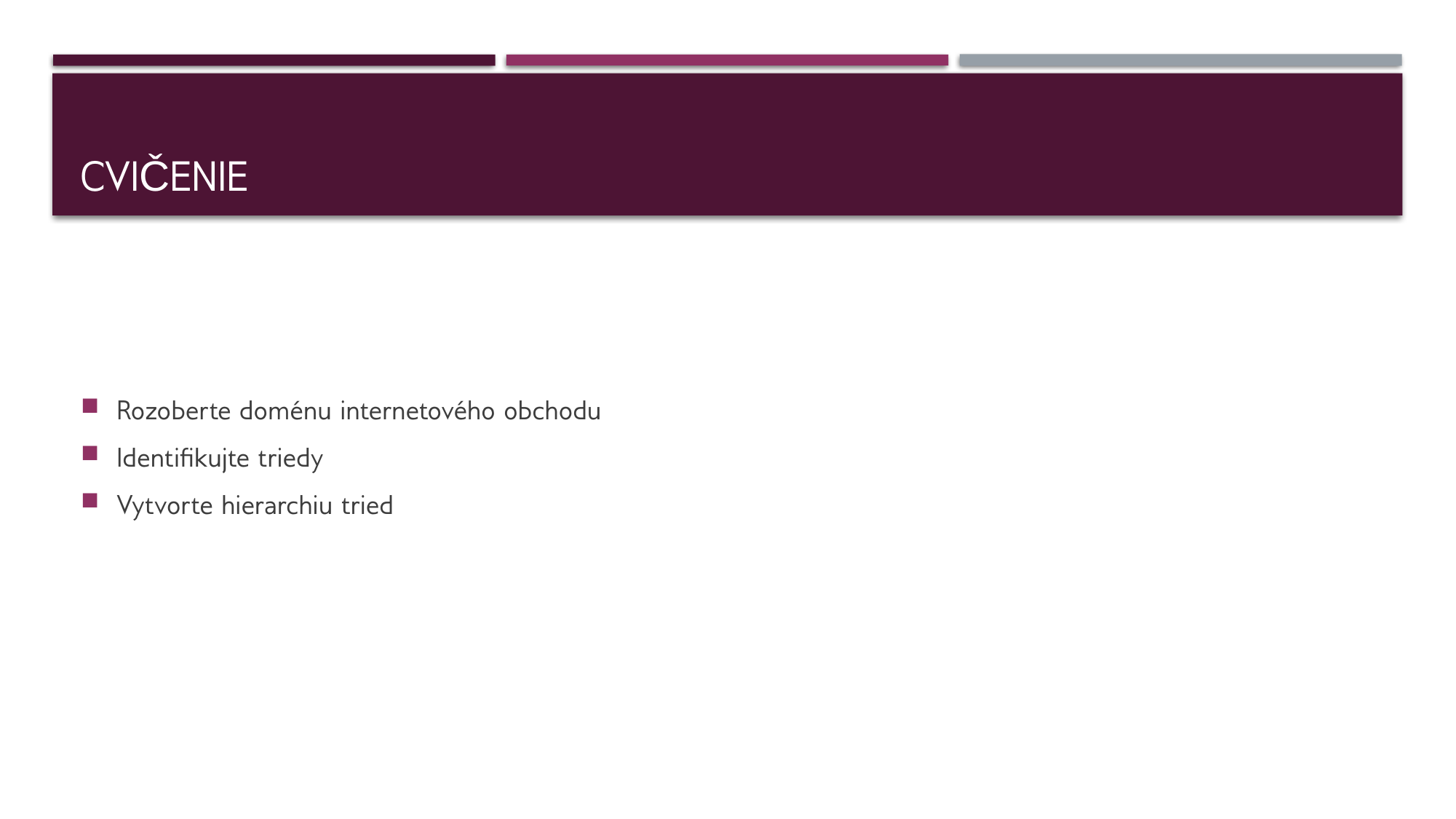

# Cvičenie
Rozoberte doménu internetového obchodu
Identifikujte triedy
Vytvorte hierarchiu tried